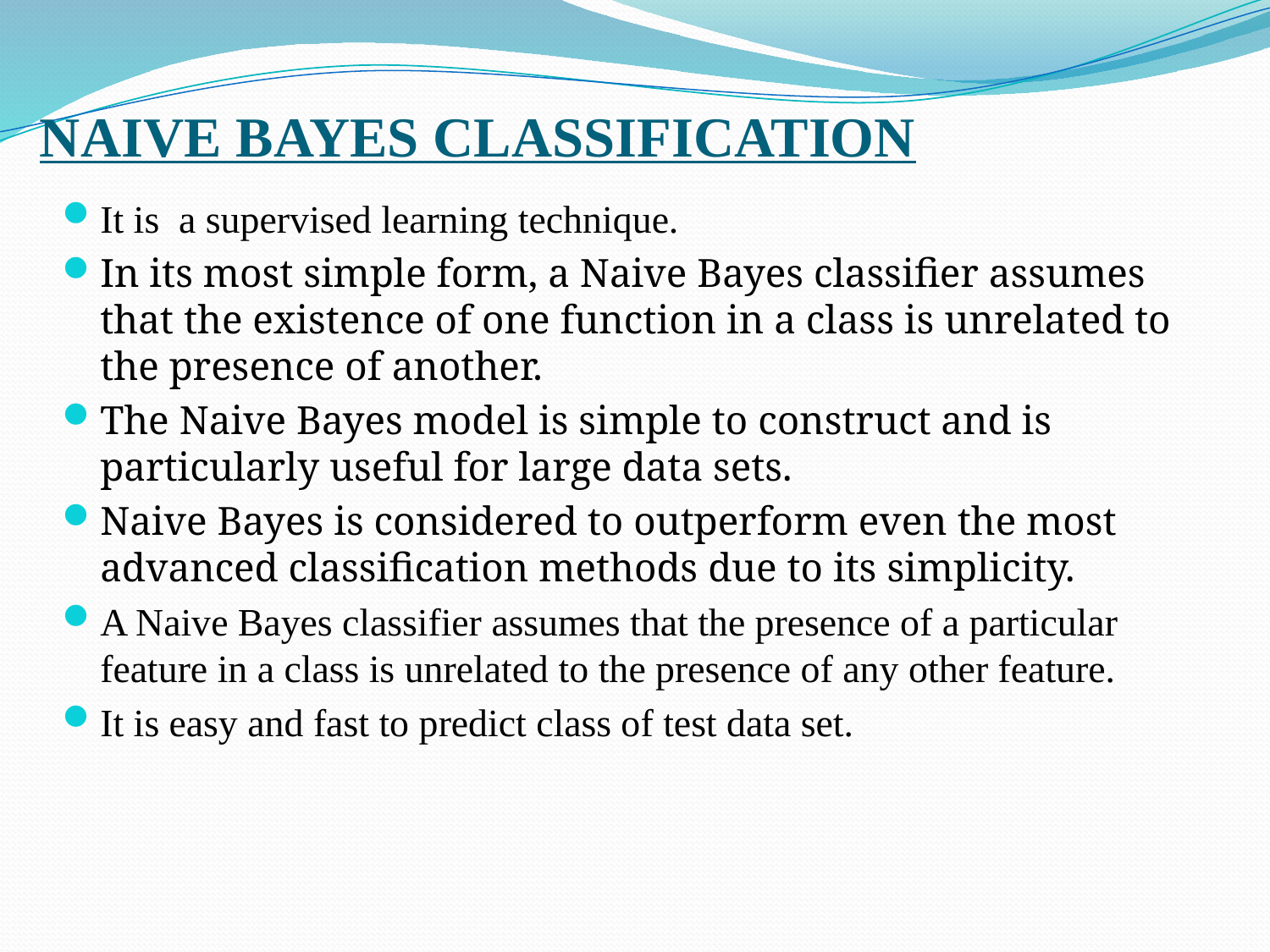

# NAIVE BAYES CLASSIFICATION
It is  a supervised learning technique.
In its most simple form, a Naive Bayes classifier assumes that the existence of one function in a class is unrelated to the presence of another.
The Naive Bayes model is simple to construct and is particularly useful for large data sets.
Naive Bayes is considered to outperform even the most advanced classification methods due to its simplicity.
A Naive Bayes classifier assumes that the presence of a particular feature in a class is unrelated to the presence of any other feature.
It is easy and fast to predict class of test data set.